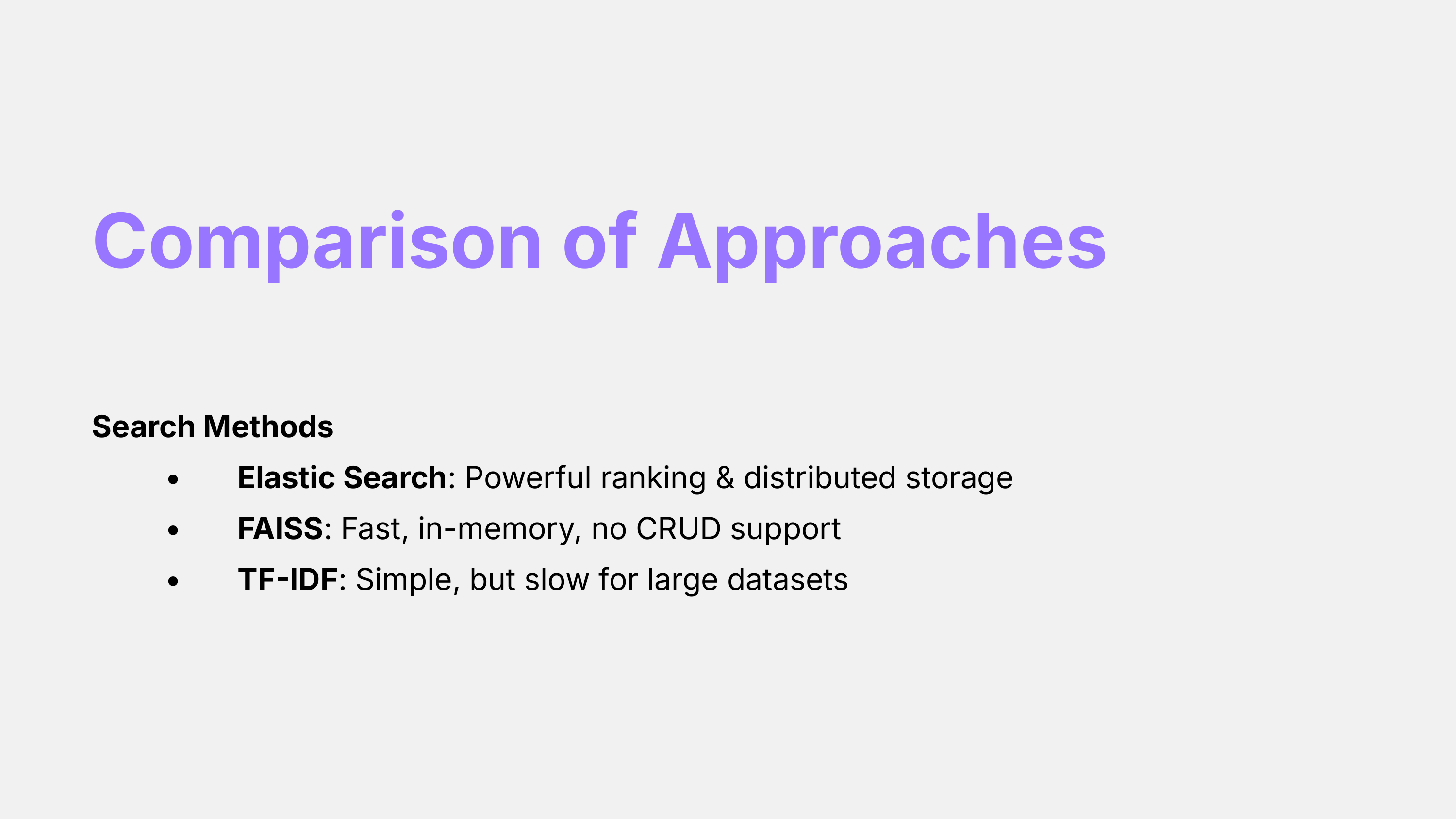

Comparison of Approaches
Search Methods
	•	Elastic Search: Powerful ranking & distributed storage
	•	FAISS: Fast, in-memory, no CRUD support
	•	TF-IDF: Simple, but slow for large datasets